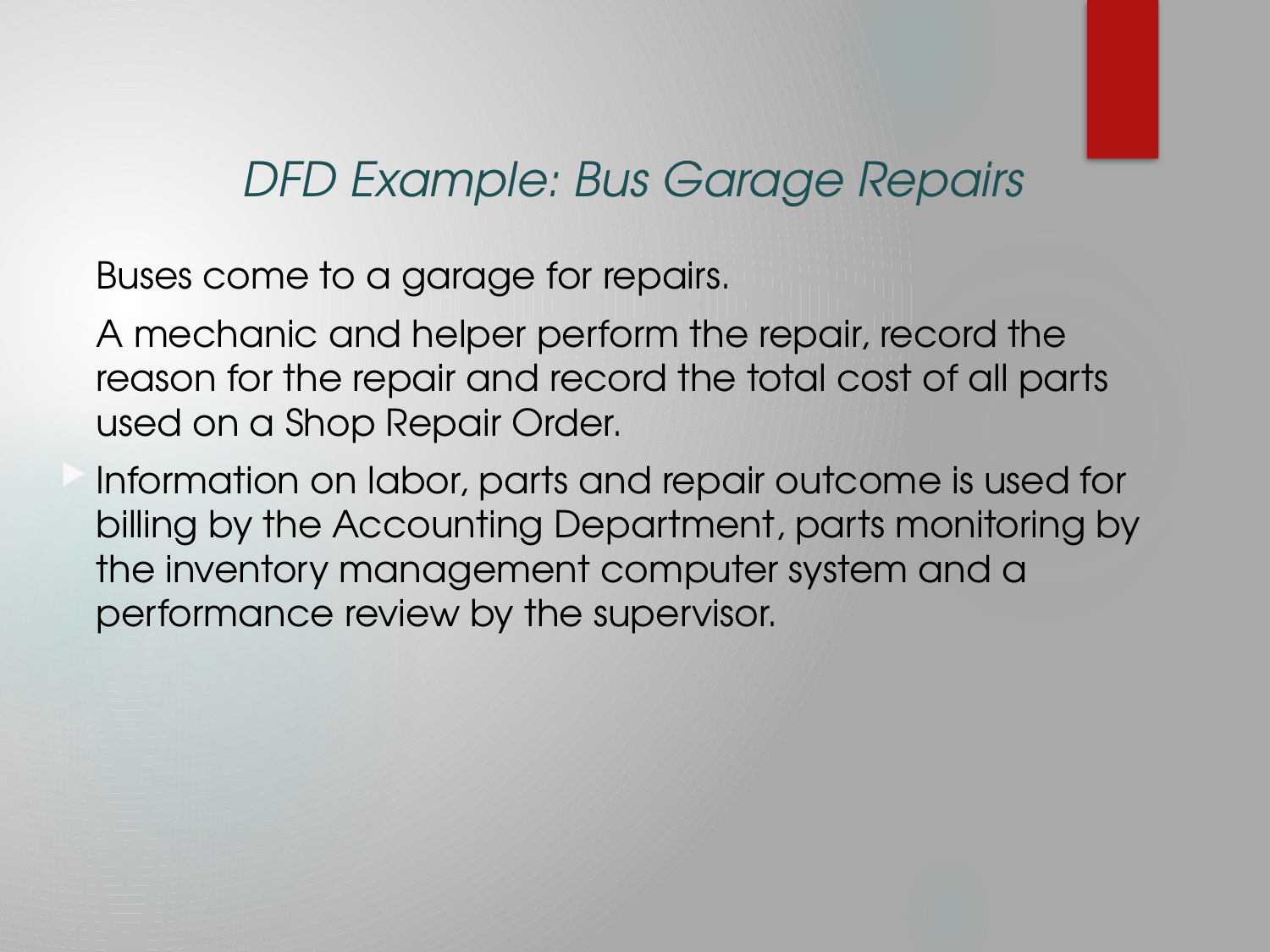

21
# DFD Example: Bus Garage Repairs
Buses come to a garage for repairs.
A mechanic and helper perform the repair, record the reason for the repair and record the total cost of all parts used on a Shop Repair Order.
Information on labor, parts and repair outcome is used for billing by the Accounting Department, parts monitoring by the inventory management computer system and a performance review by the supervisor.